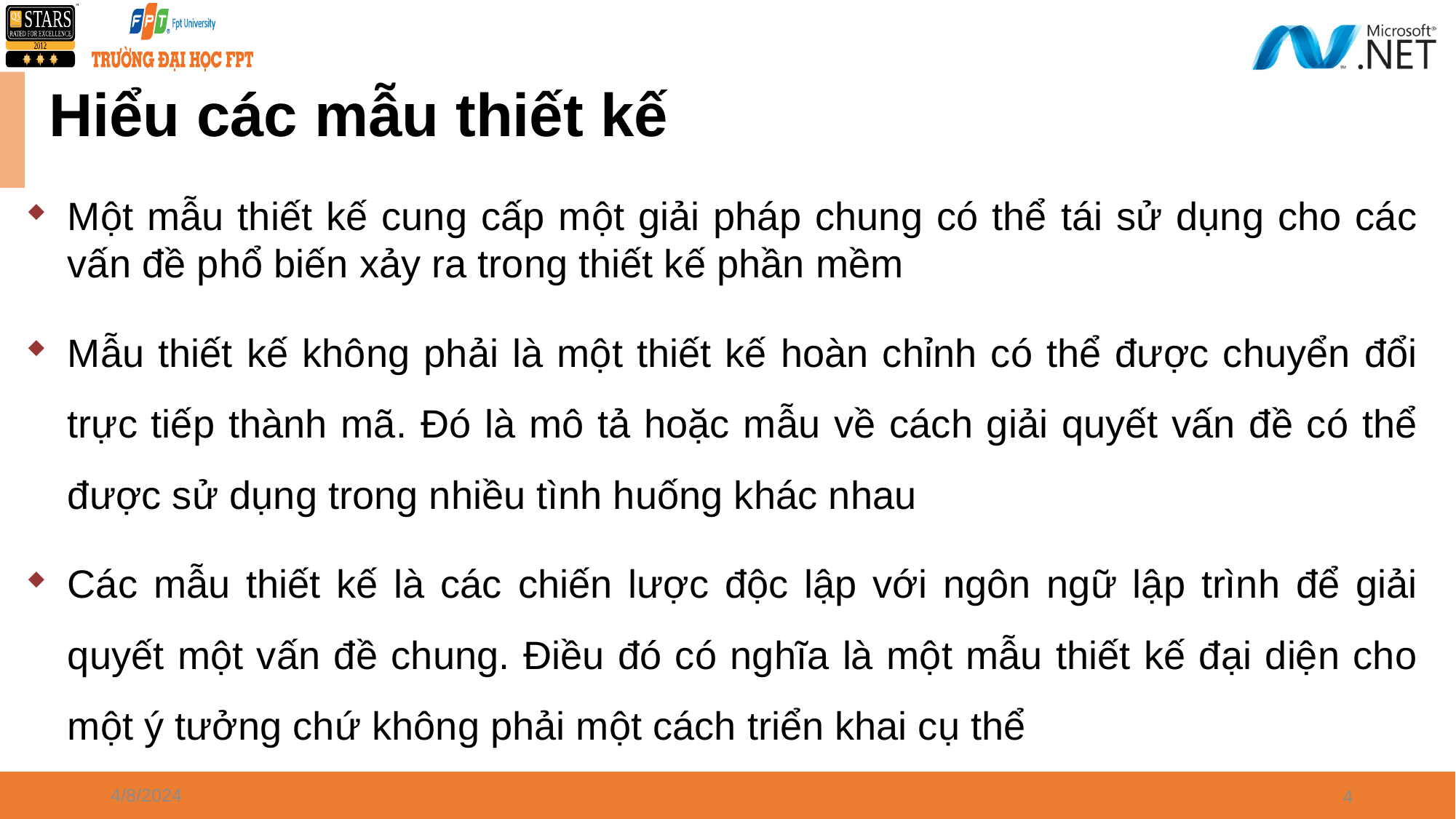

Hiểu các mẫu thiết kế
Một mẫu thiết kế cung cấp một giải pháp chung có thể tái sử dụng cho các vấn đề phổ biến xảy ra trong thiết kế phần mềm
Mẫu thiết kế không phải là một thiết kế hoàn chỉnh có thể được chuyển đổi trực tiếp thành mã. Đó là mô tả hoặc mẫu về cách giải quyết vấn đề có thể được sử dụng trong nhiều tình huống khác nhau
Các mẫu thiết kế là các chiến lược độc lập với ngôn ngữ lập trình để giải quyết một vấn đề chung. Điều đó có nghĩa là một mẫu thiết kế đại diện cho một ý tưởng chứ không phải một cách triển khai cụ thể
4/8/2024
4